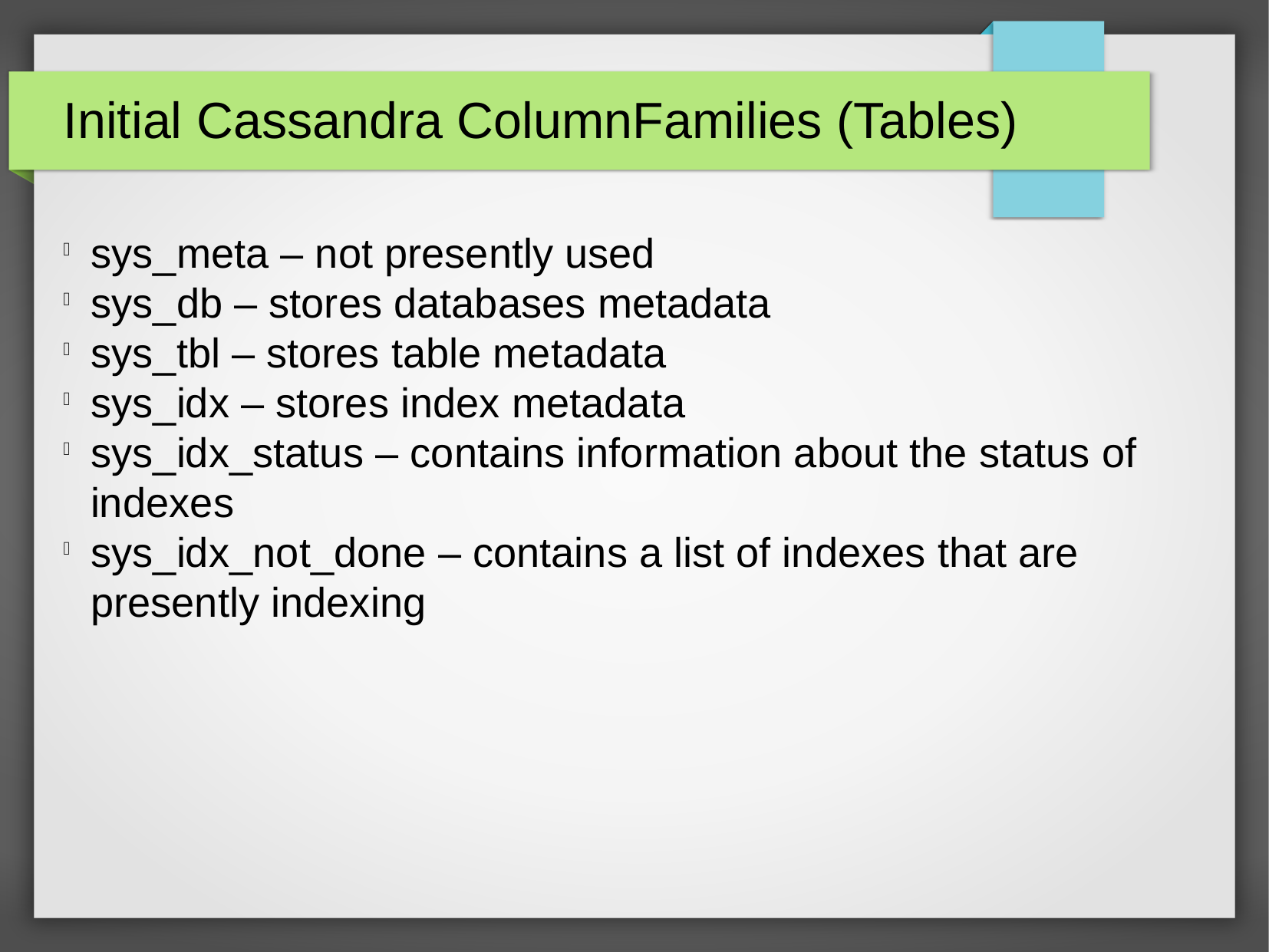

Initial Cassandra ColumnFamilies (Tables)
sys_meta – not presently used
sys_db – stores databases metadata
sys_tbl – stores table metadata
sys_idx – stores index metadata
sys_idx_status – contains information about the status of indexes
sys_idx_not_done – contains a list of indexes that are presently indexing